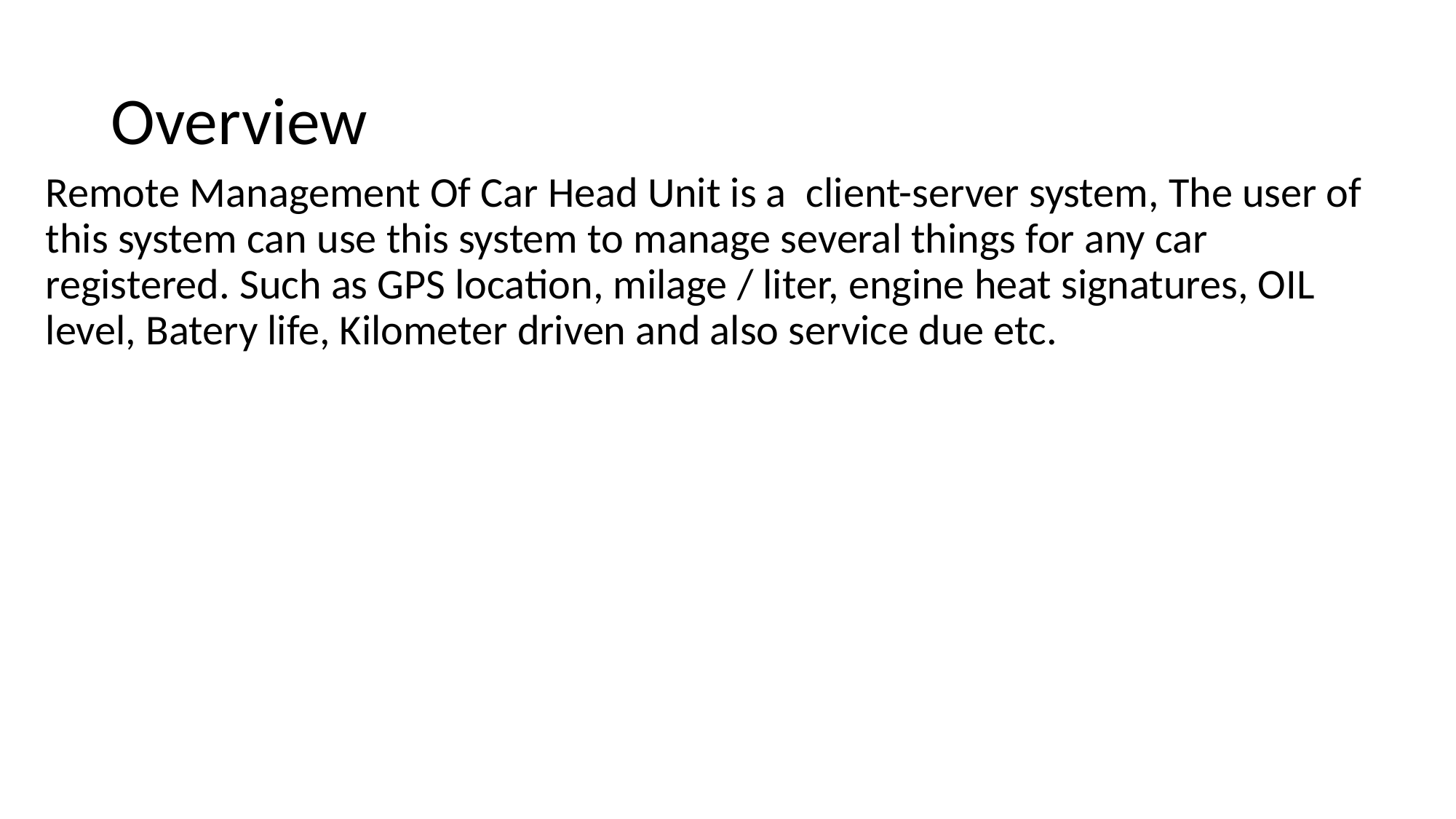

# Overview
Remote Management Of Car Head Unit is a  client-server system, The user of this system can use this system to manage several things for any car registered. Such as GPS location, milage / liter, engine heat signatures, OIL level, Batery life, Kilometer driven and also service due etc.